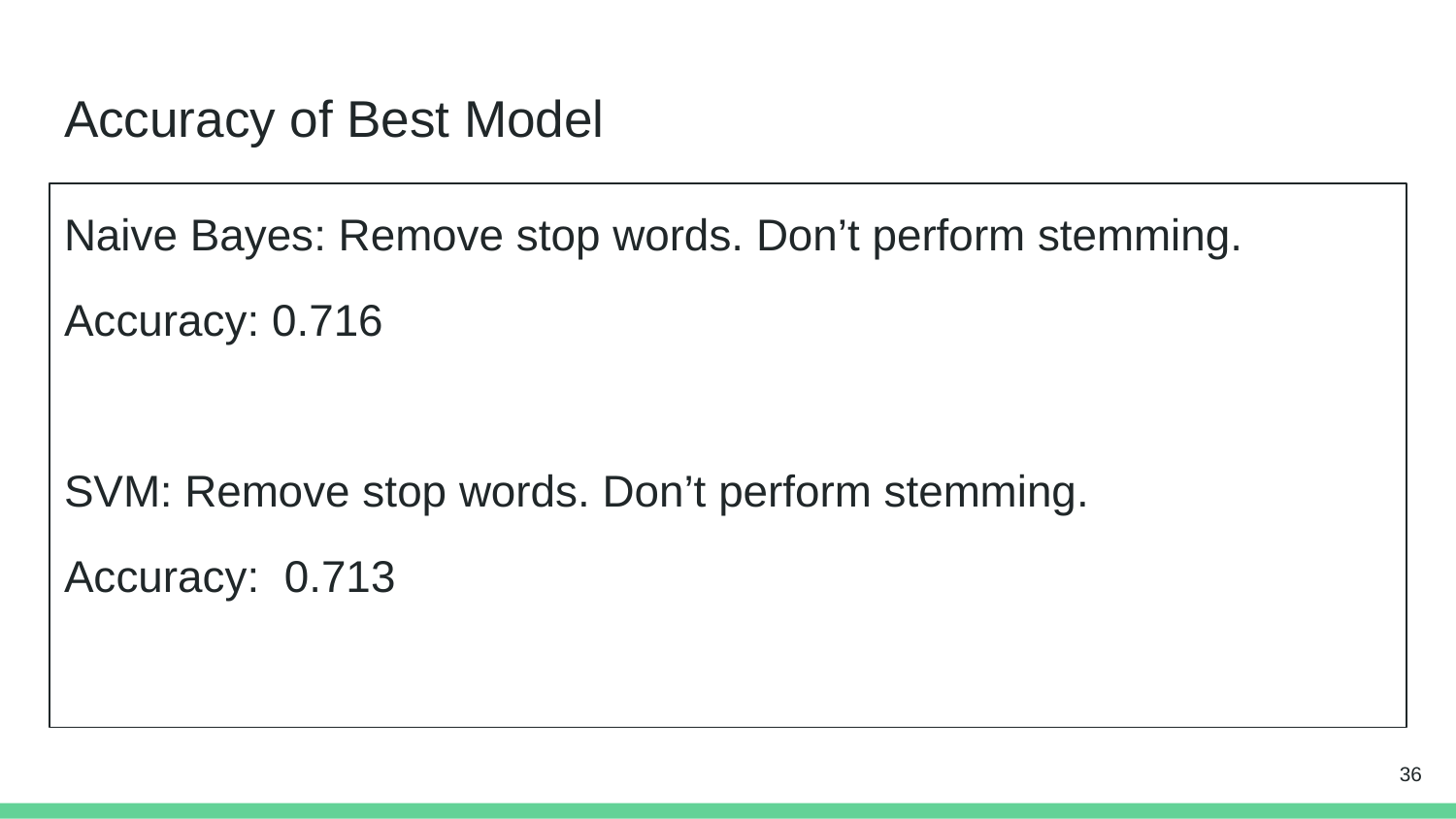

# Accuracy of Best Model
Naive Bayes: Remove stop words. Don’t perform stemming.
Accuracy: 0.716

SVM: Remove stop words. Don’t perform stemming.
Accuracy:  0.713

36